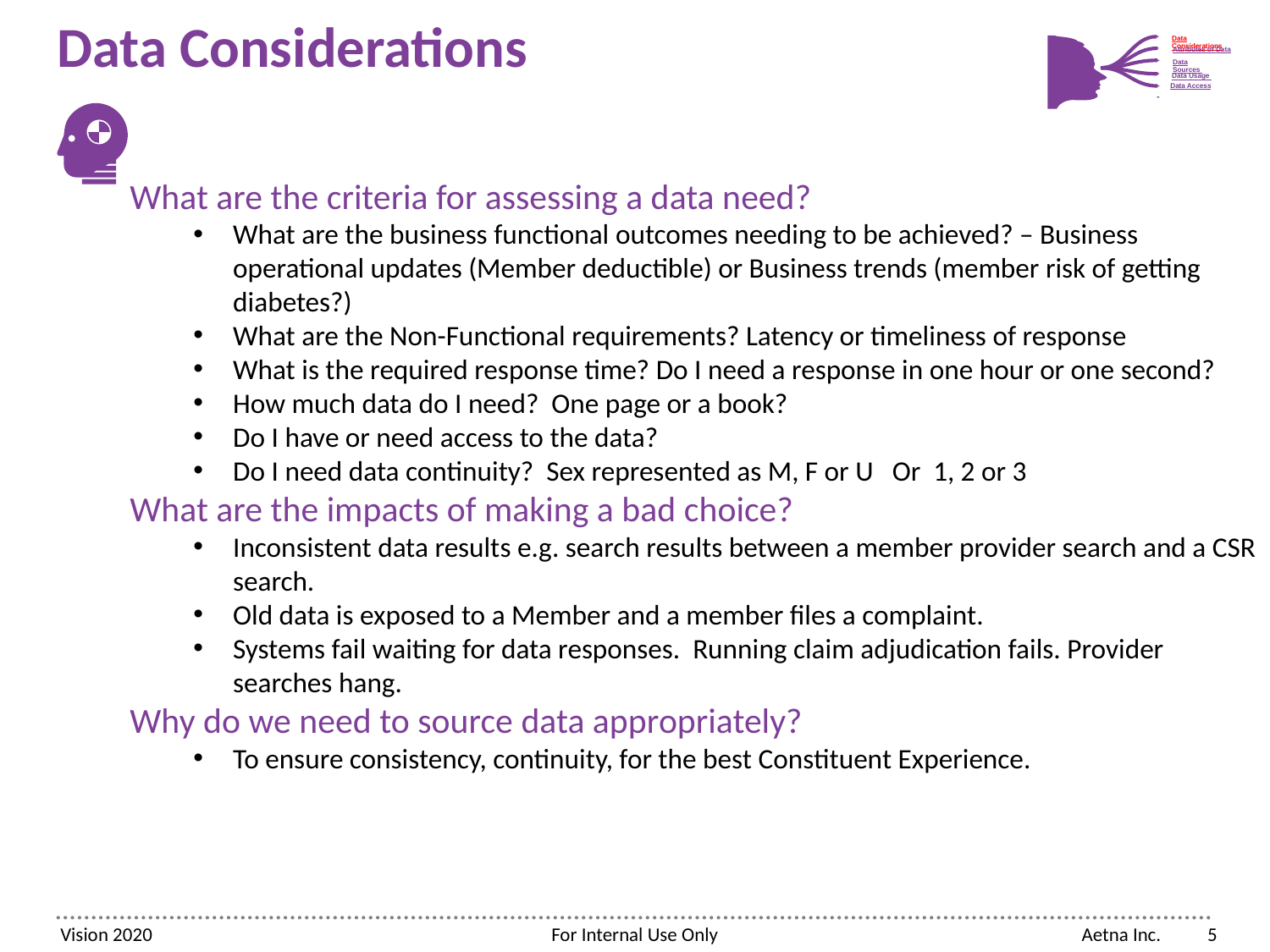

# Data Considerations

Data Considerations

Attributes of Data

Data Sources

Data Usage

Data Access

What are the criteria for assessing a data need?
What are the business functional outcomes needing to be achieved? – Business operational updates (Member deductible) or Business trends (member risk of getting diabetes?)
What are the Non-Functional requirements? Latency or timeliness of response
What is the required response time? Do I need a response in one hour or one second?
How much data do I need?  One page or a book?
Do I have or need access to the data?
Do I need data continuity?  Sex represented as M, F or U   Or  1, 2 or 3
What are the impacts of making a bad choice?
Inconsistent data results e.g. search results between a member provider search and a CSR search.
Old data is exposed to a Member and a member files a complaint.
Systems fail waiting for data responses.  Running claim adjudication fails. Provider searches hang.
Why do we need to source data appropriately?
To ensure consistency, continuity, for the best Constituent Experience.